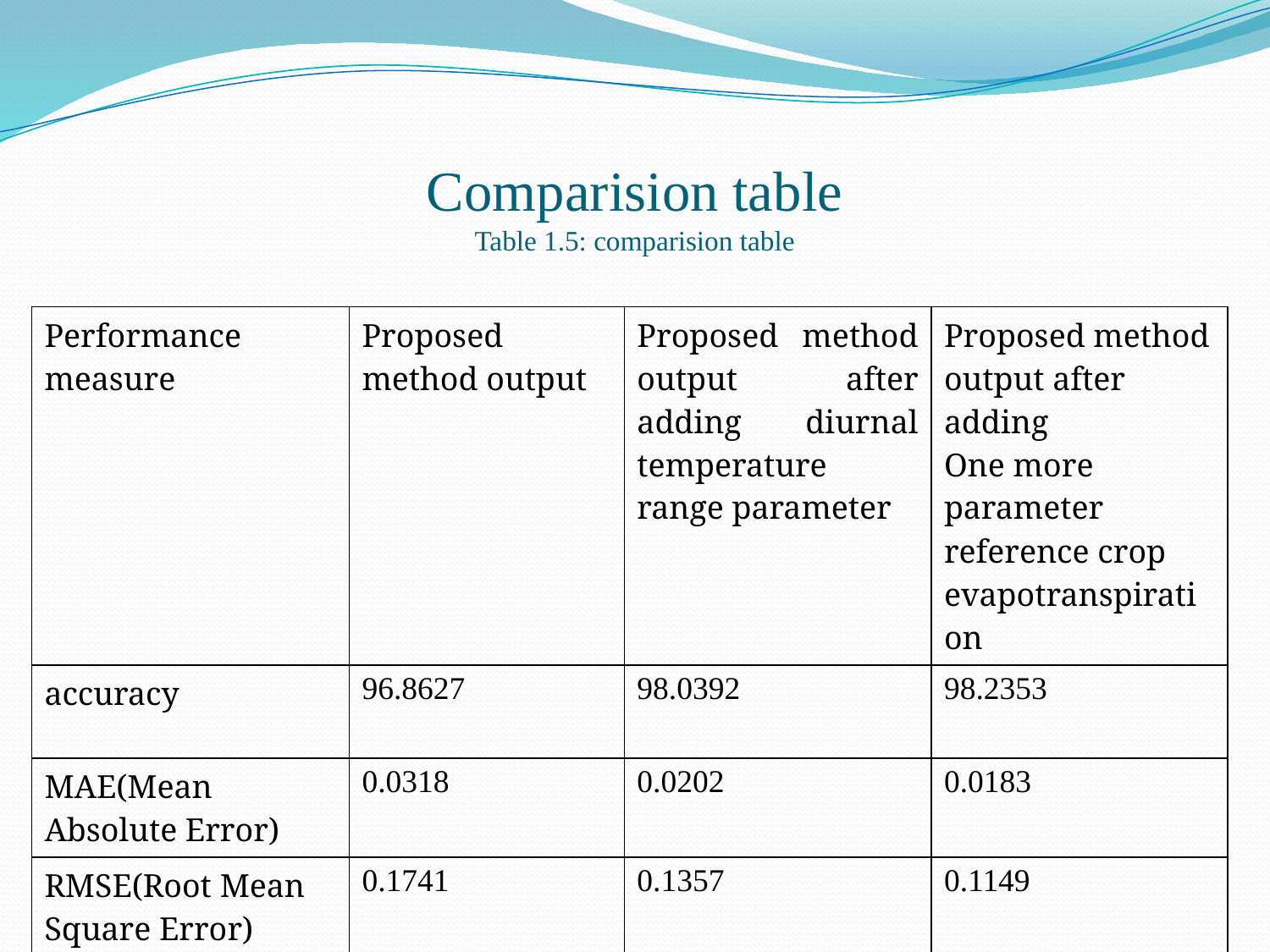

# Comparision table Table 1.5: comparision table
| Performance measure | Proposed method output | Proposed method output after adding diurnal temperature range parameter | Proposed method output after adding One more parameter reference crop evapotranspiration |
| --- | --- | --- | --- |
| accuracy | 96.8627 | 98.0392 | 98.2353 |
| MAE(Mean Absolute Error) | 0.0318 | 0.0202 | 0.0183 |
| RMSE(Root Mean Square Error) | 0.1741 | 0.1357 | 0.1149 |
| RAE(Relative Absolute Error) | 7.1519 | 4.5476 | 4.1347 |